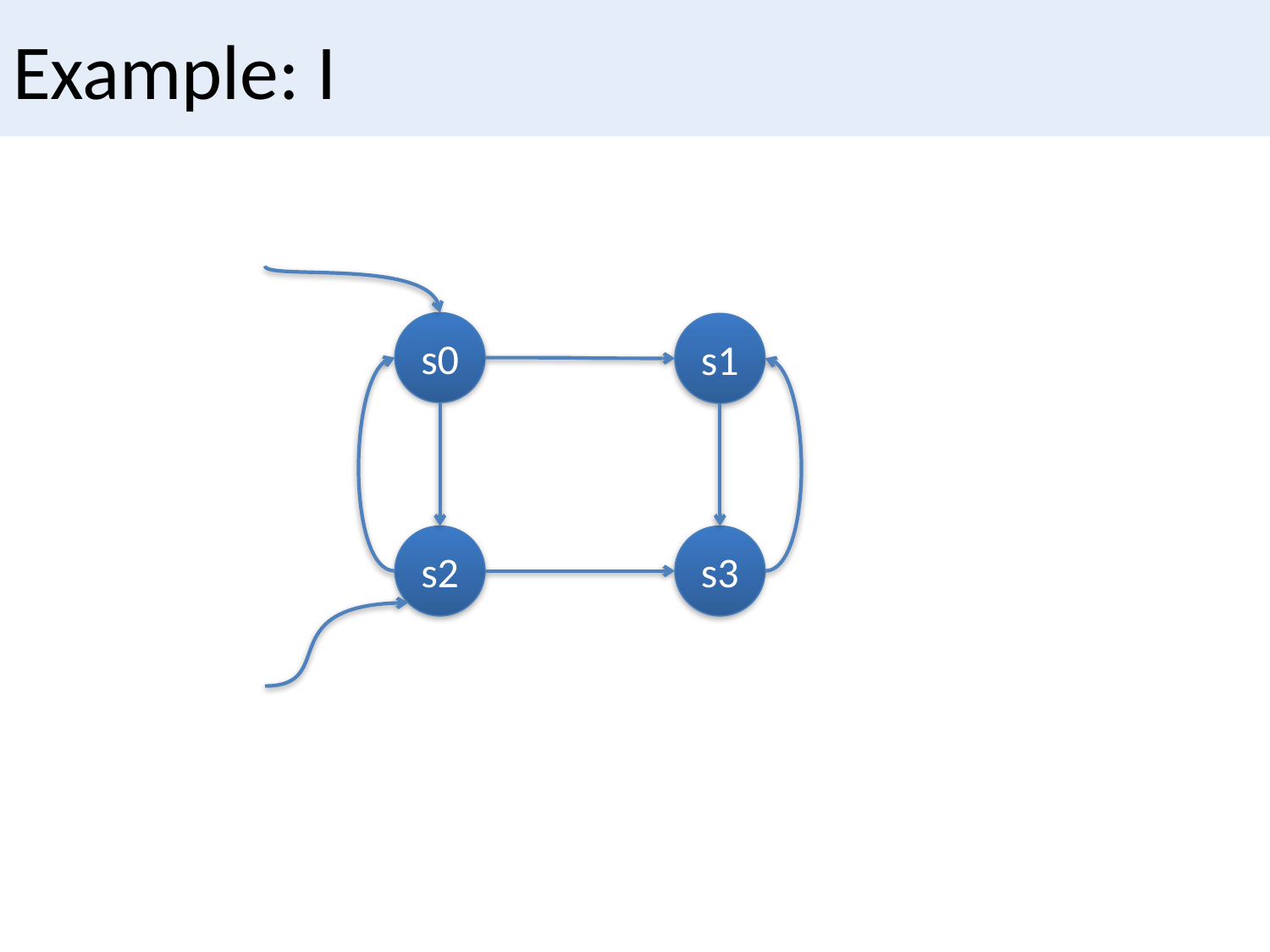

# Example: I
s0
s1
s2
s3